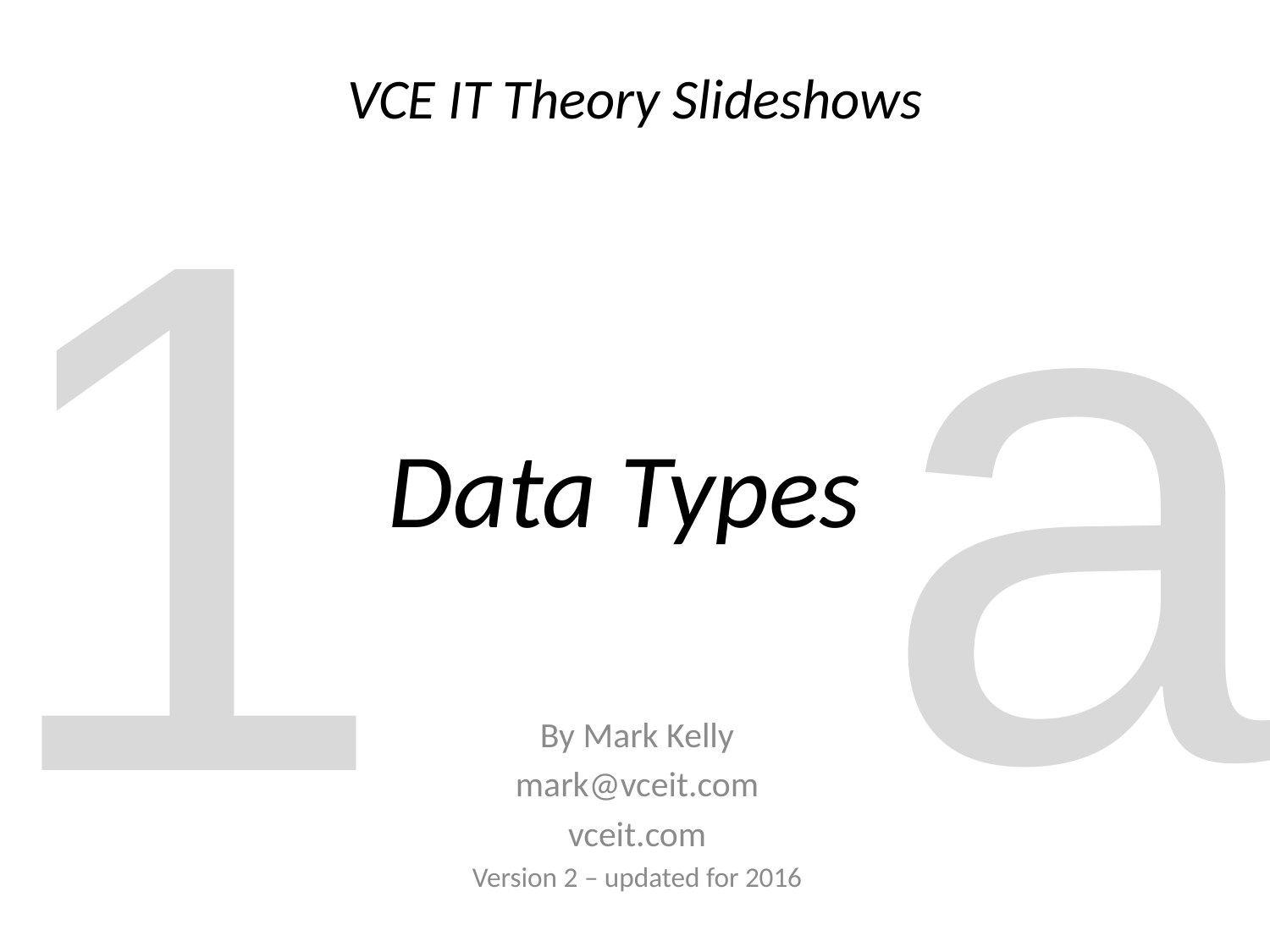

a
1
# VCE IT Theory Slideshows
Data Types
By Mark Kelly
mark@vceit.com
vceit.com
Version 2 – updated for 2016